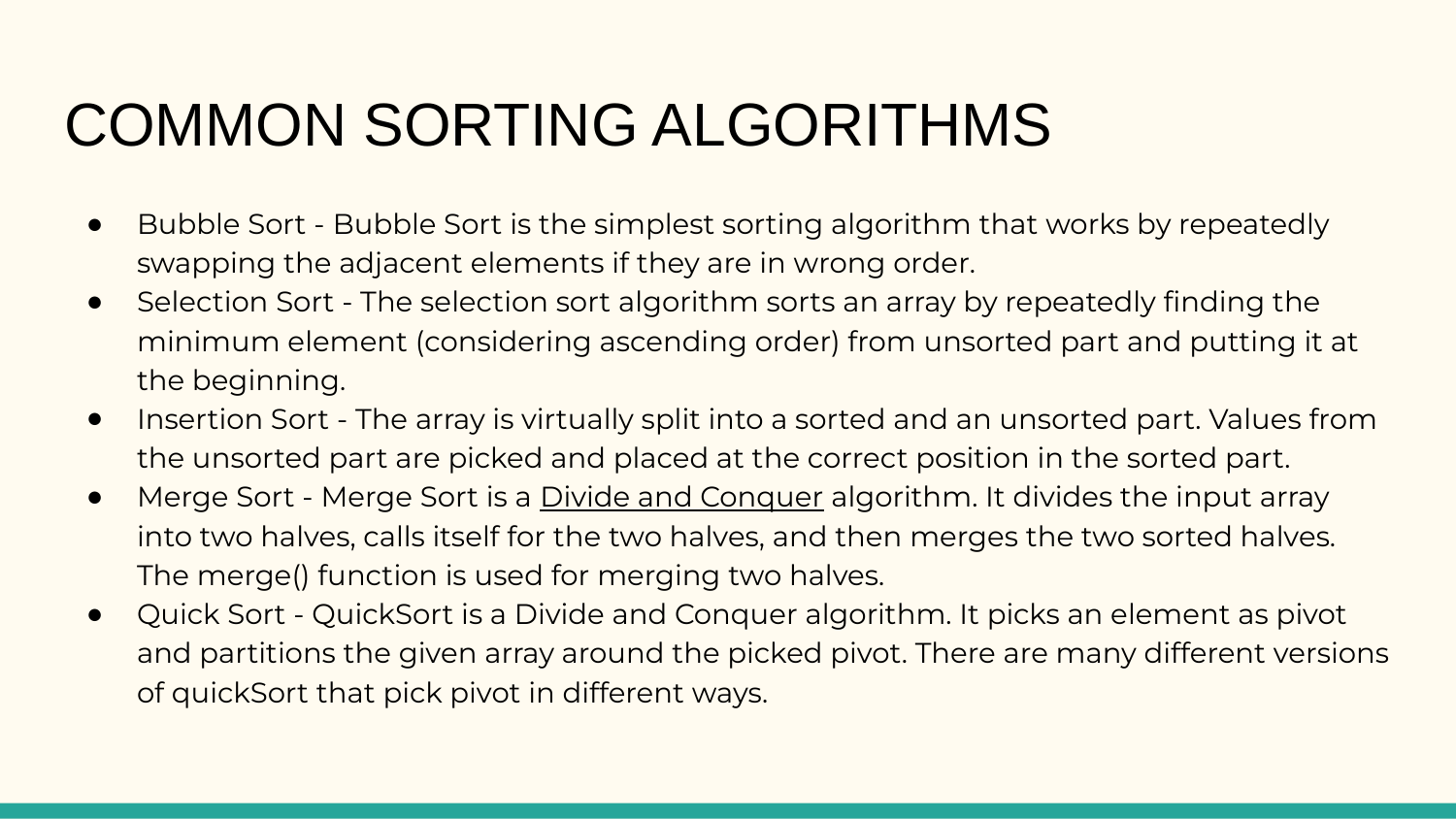

# COMMON SORTING ALGORITHMS
Bubble Sort - Bubble Sort is the simplest sorting algorithm that works by repeatedly swapping the adjacent elements if they are in wrong order.
Selection Sort - The selection sort algorithm sorts an array by repeatedly finding the minimum element (considering ascending order) from unsorted part and putting it at the beginning.
Insertion Sort - The array is virtually split into a sorted and an unsorted part. Values from the unsorted part are picked and placed at the correct position in the sorted part.
Merge Sort - Merge Sort is a Divide and Conquer algorithm. It divides the input array into two halves, calls itself for the two halves, and then merges the two sorted halves. The merge() function is used for merging two halves.
Quick Sort - QuickSort is a Divide and Conquer algorithm. It picks an element as pivot and partitions the given array around the picked pivot. There are many different versions of quickSort that pick pivot in different ways.